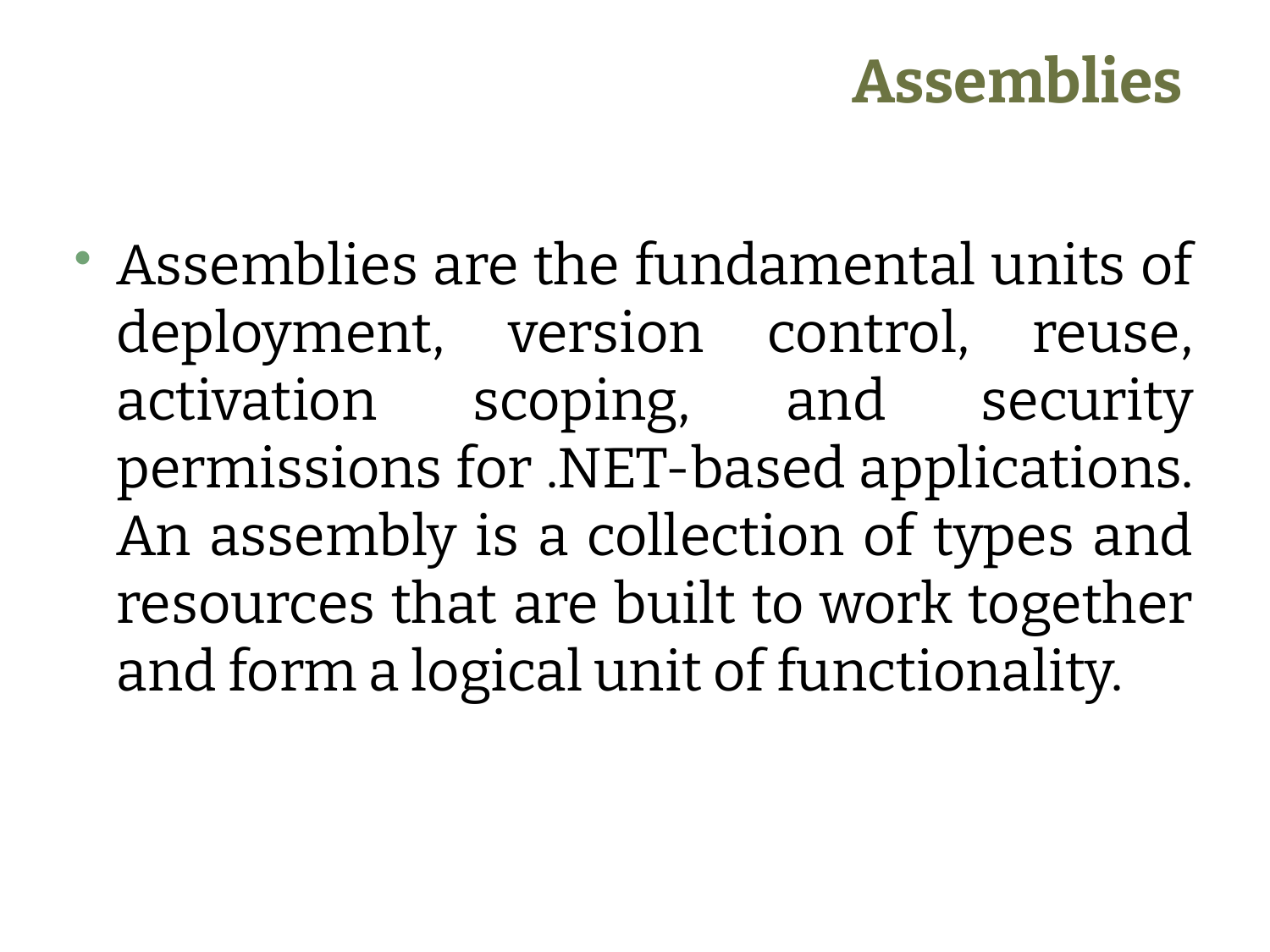

# Assemblies
Assemblies are the fundamental units of deployment, version control, reuse, activation scoping, and security permissions for .NET-based applications. An assembly is a collection of types and resources that are built to work together and form a logical unit of functionality.